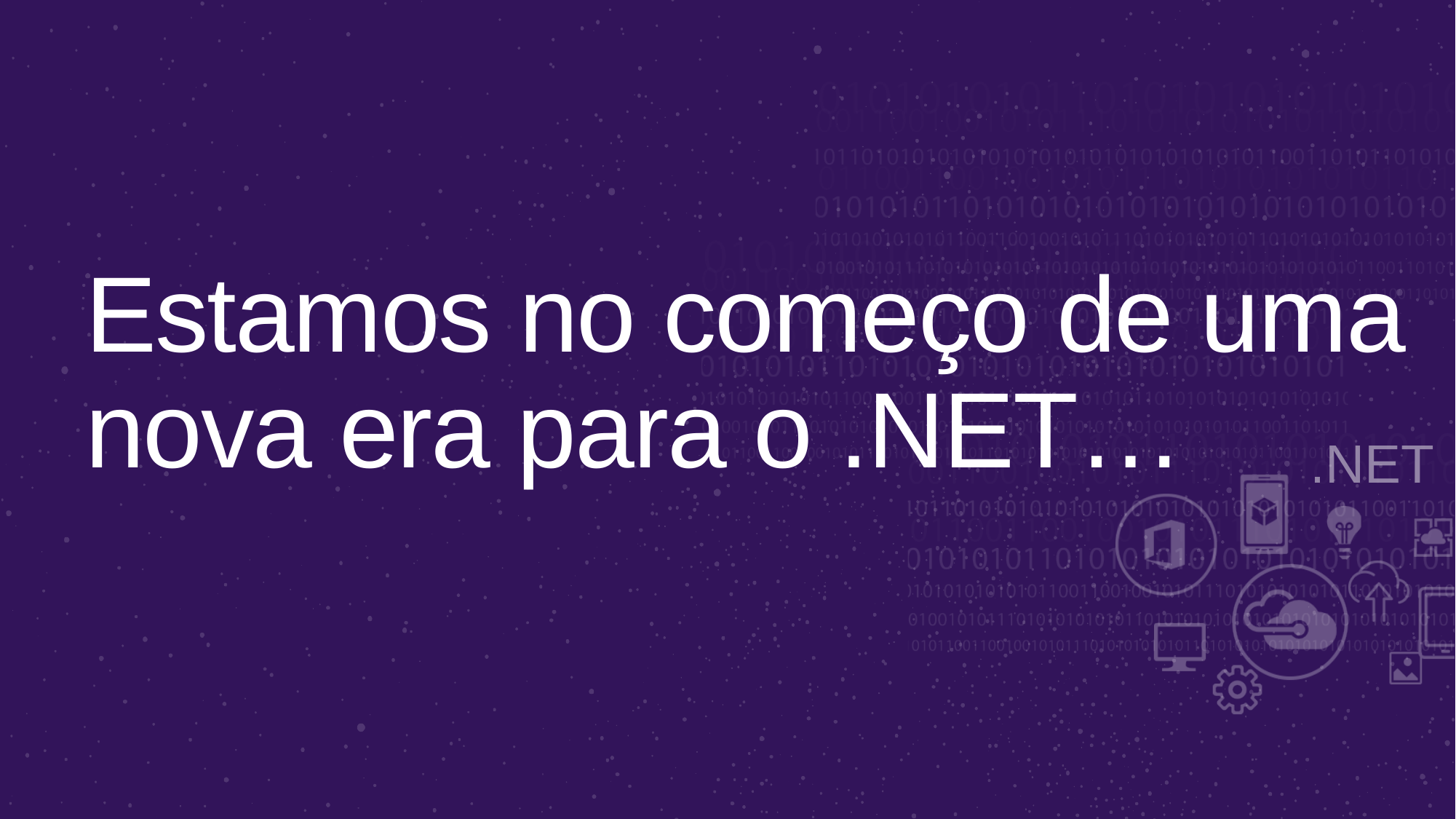

# Estamos no começo de uma nova era para o .NET…